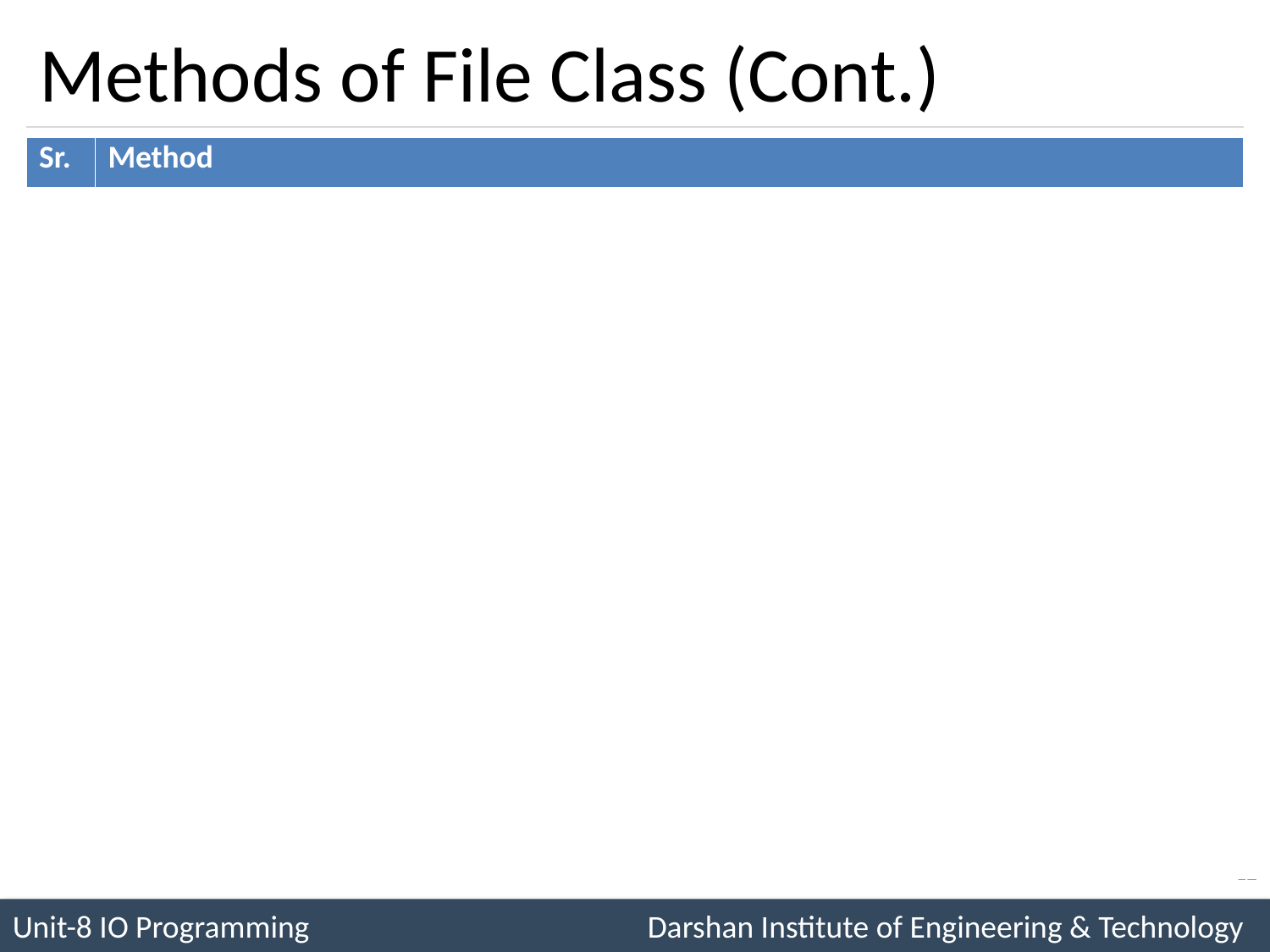

# Methods of File Class (Cont.)
| Sr. | Method |
| --- | --- |
| 6 | public boolean isDirectory() Tests whether the file denoted by this abstract pathname is a directory. Returns true if and only if the file denoted by this abstract pathname exists and is a directory; false otherwise. |
| 7 | public boolean isFile() Tests whether the file denoted by this abstract pathname is a normal file. A file is normal if it is not a directory and, in addition, satisfies other system-dependent criteria |
| 8 | public long lastModified() Returns the time that the file denoted by this abstract pathname was last modified. Returns a long value representing the time the file was last modified, measured in milliseconds since the epoch (00:00:00 GMT, January 1, 1970). |
| 9 | public long length() Returns the length of the file denoted by this abstract pathname. |
| 10 | public boolean delete() Deletes the file or directory. |
| 11 | public String[] list() Returns an array of strings naming the files and directories in the directory denoted by this abstract pathname. |

12